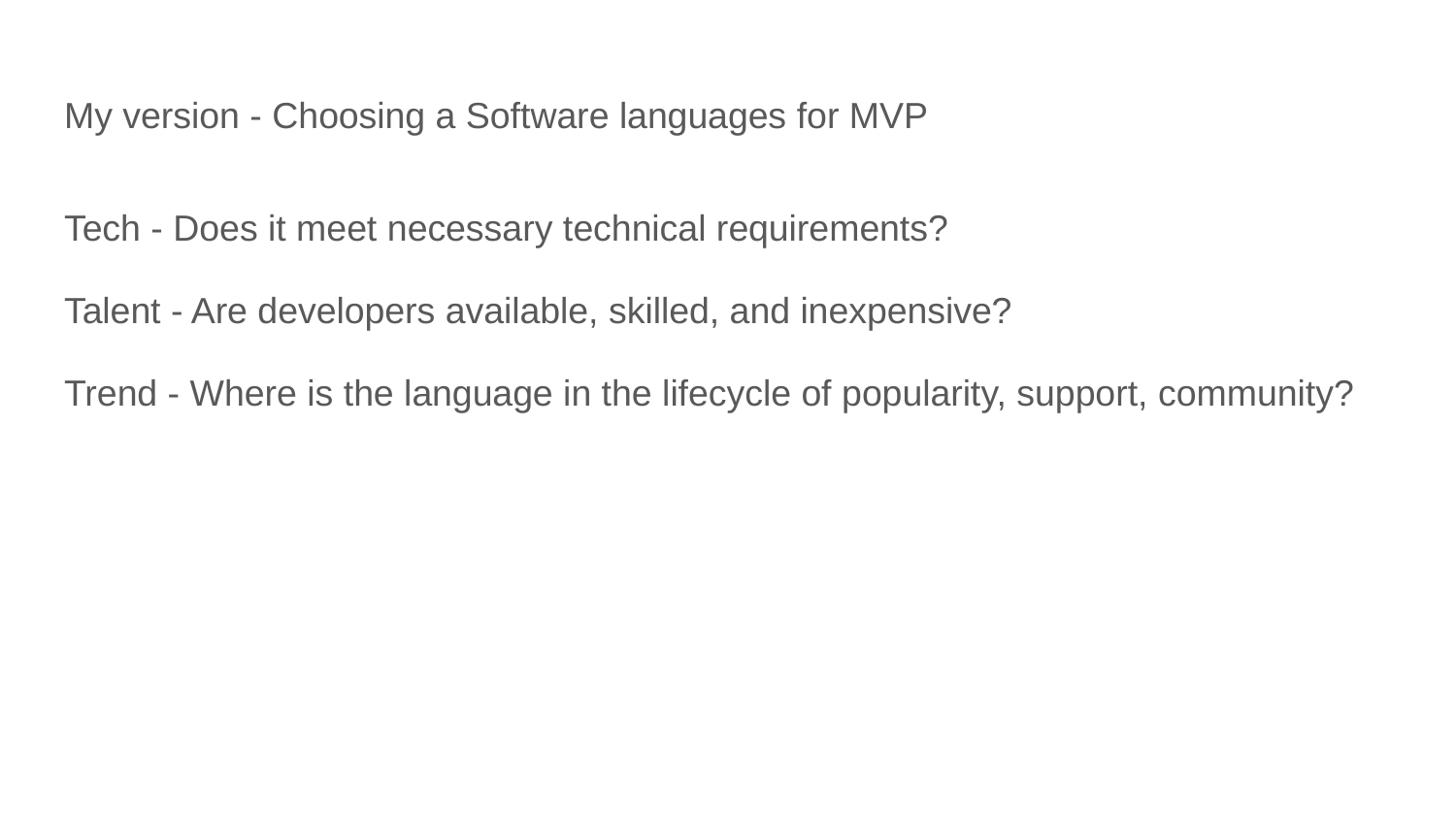

# My version - Choosing a Software languages for MVP
Tech - Does it meet necessary technical requirements?
Talent - Are developers available, skilled, and inexpensive?
Trend - Where is the language in the lifecycle of popularity, support, community?